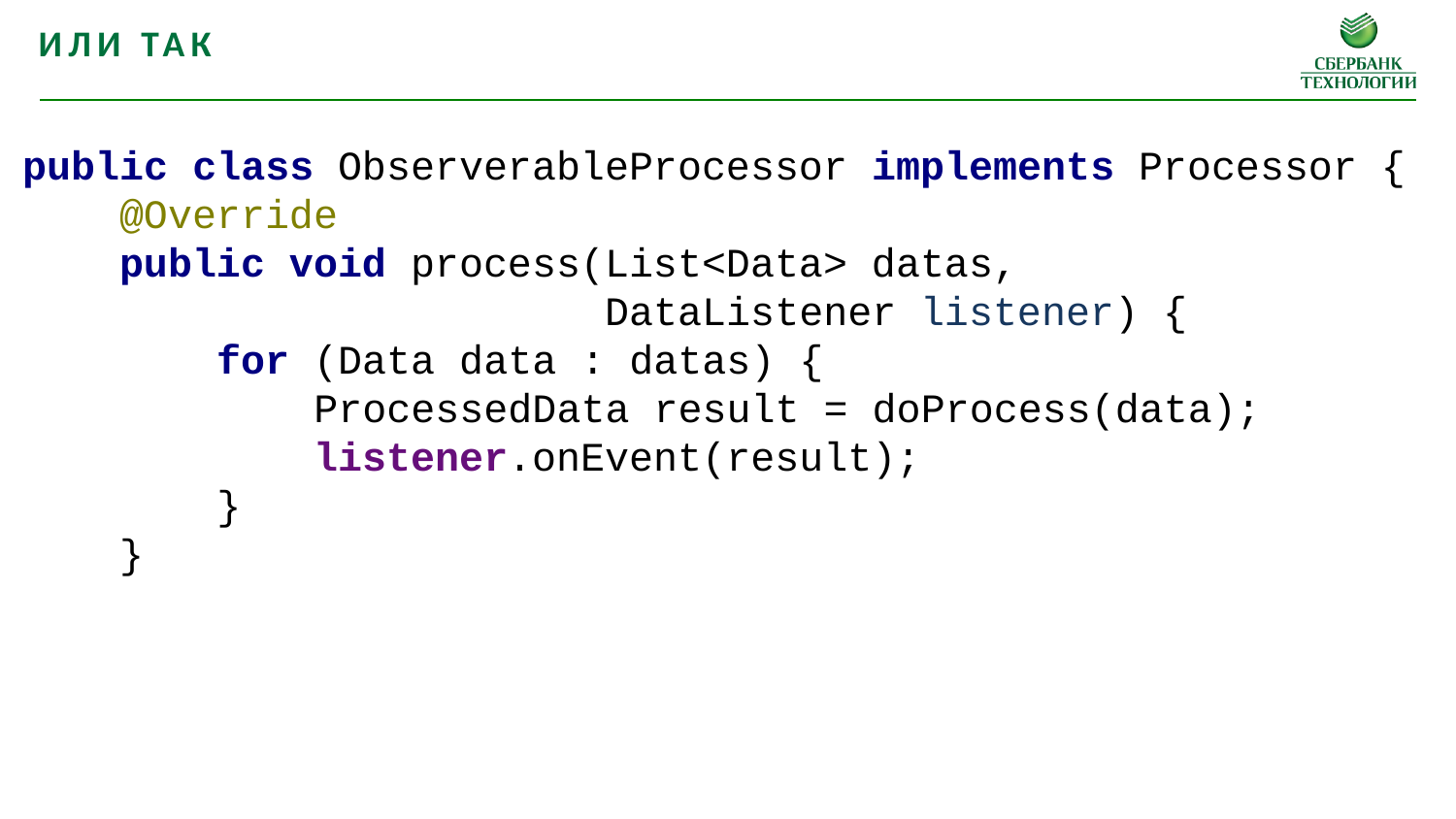

Или так
public class ObserverableProcessor implements Processor {
    @Override
    public void process(List<Data> datas,
				DataListener listener) {
        for (Data data : datas) {
            ProcessedData result = doProcess(data);
            listener.onEvent(result);
        }
    }